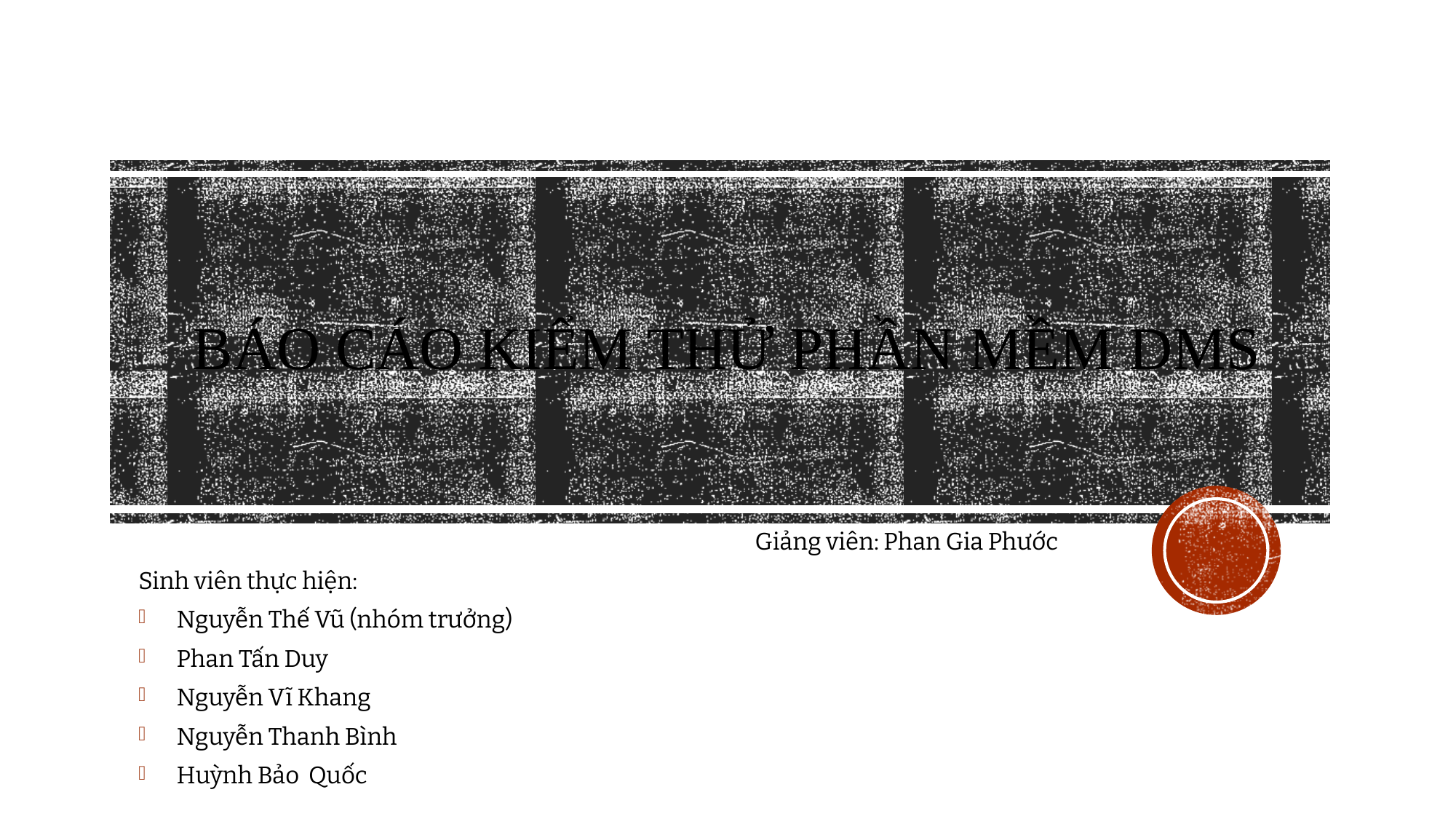

# BÁO CÁO KIỂM THỬ PHẦN MỀM DMS
Giảng viên: Phan Gia Phước
Sinh viên thực hiện:
Nguyễn Thế Vũ (nhóm trưởng)
Phan Tấn Duy
Nguyễn Vĩ Khang
Nguyễn Thanh Bình
Huỳnh Bảo  Quốc